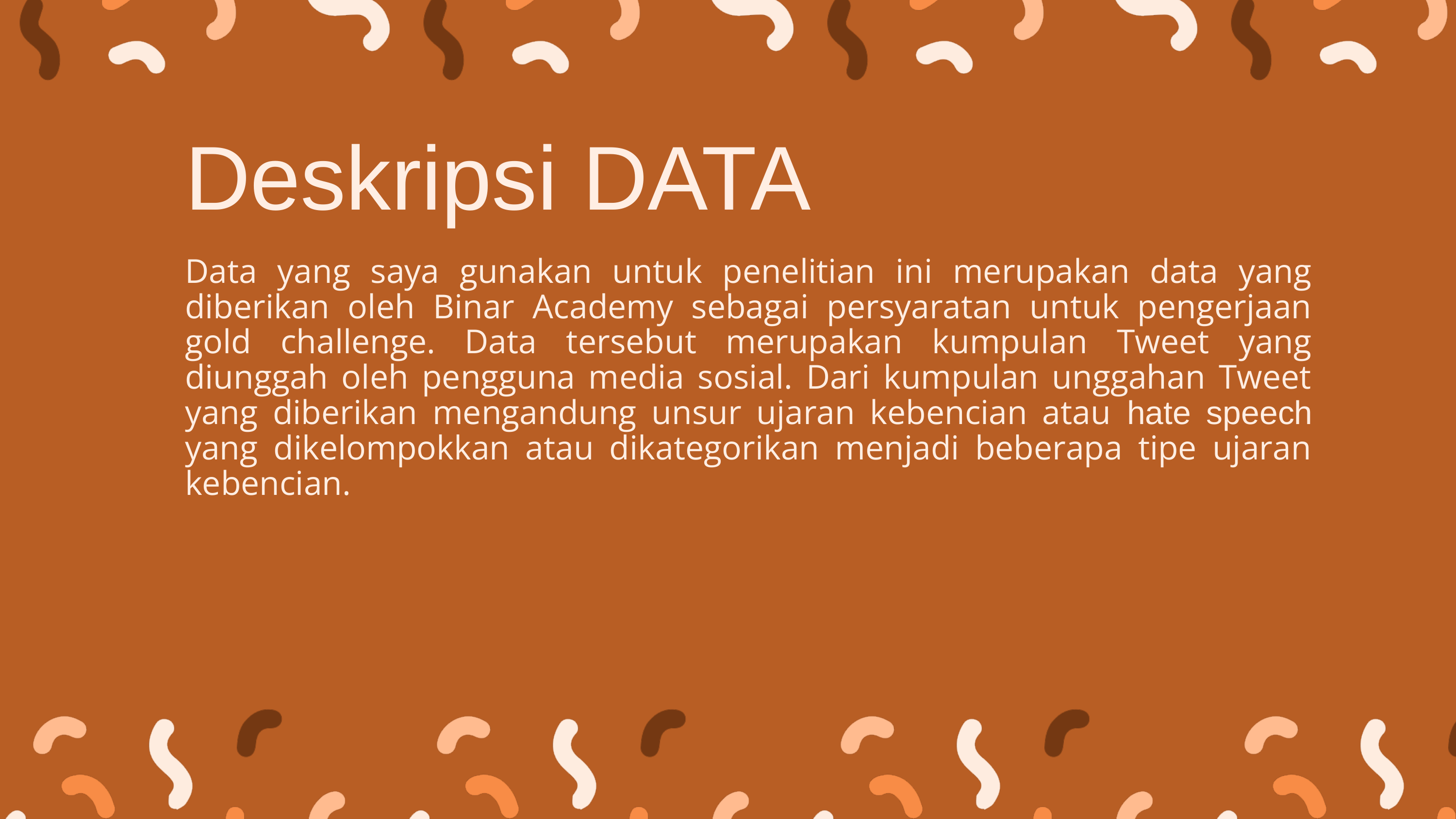

Deskripsi DATA
Data yang saya gunakan untuk penelitian ini merupakan data yang diberikan oleh Binar Academy sebagai persyaratan untuk pengerjaan gold challenge. Data tersebut merupakan kumpulan Tweet yang diunggah oleh pengguna media sosial. Dari kumpulan unggahan Tweet yang diberikan mengandung unsur ujaran kebencian atau hate speech yang dikelompokkan atau dikategorikan menjadi beberapa tipe ujaran kebencian.